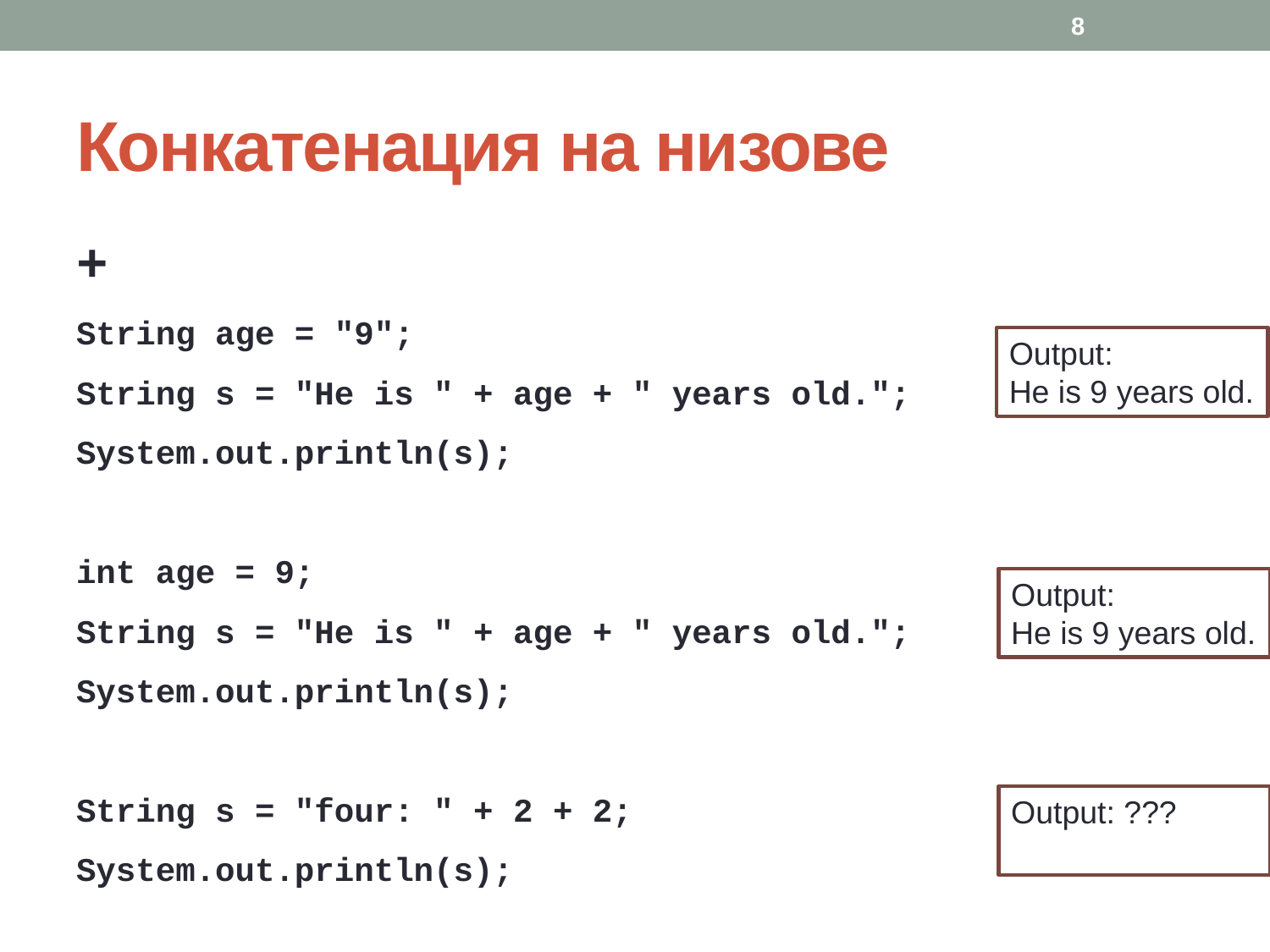

8
# Конкатенация на низове
+
String age = "9";
String s = "He is " + age + " years old.";
System.out.println(s);

int age = 9;
String s = "He is " + age + " years old.";
System.out.println(s);

String s = "four: " + 2 + 2;
System.out.println(s);

Output:
He is 9 years old.
Output:
He is 9 years old.
Output: ???